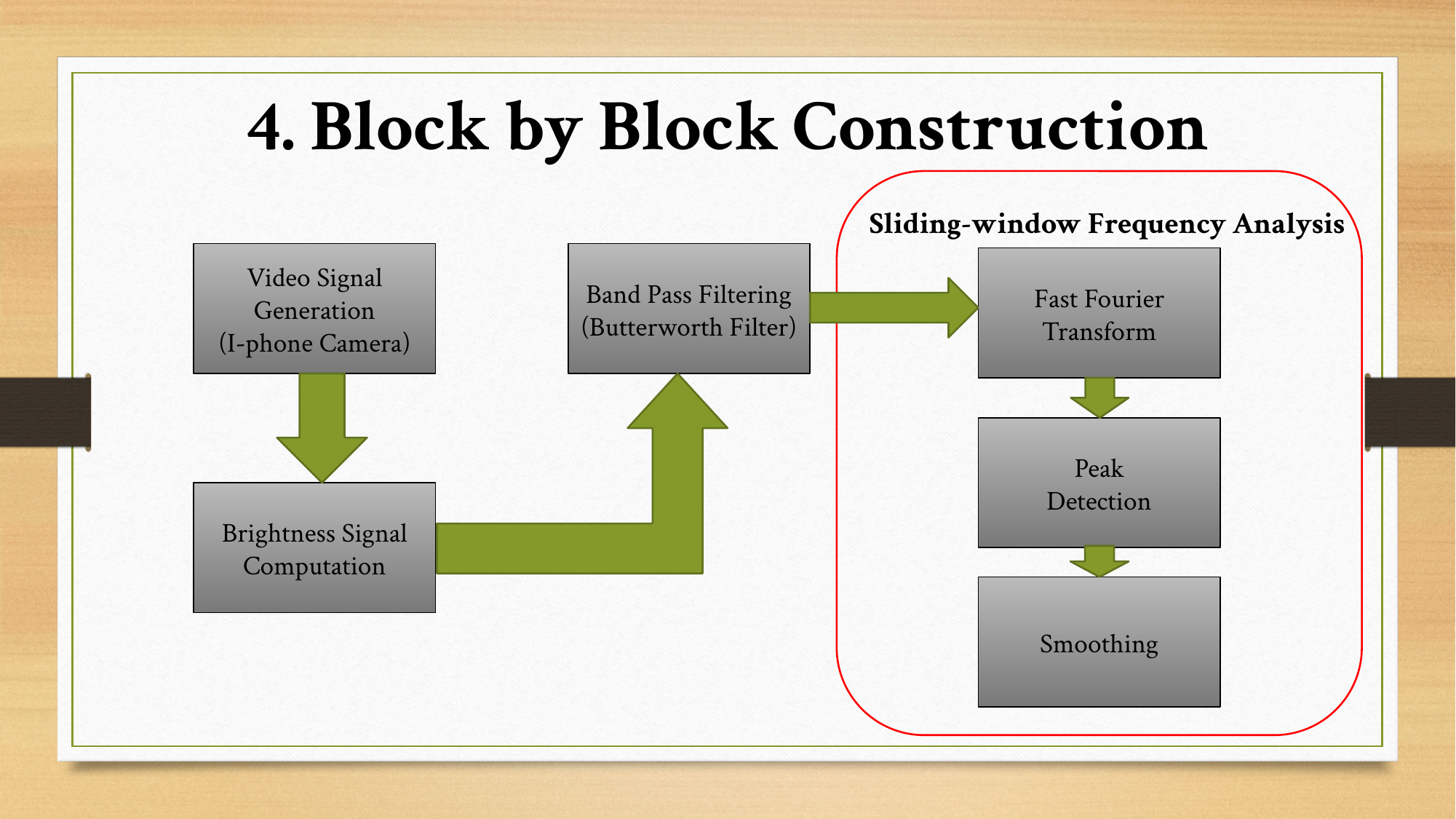

4. Block by Block Construction

Sliding-window Frequency Analysis
Video Signal Generation
(I-phone Camera)
Band Pass Filtering
(Butterworth Filter)
Fast Fourier Transform

Peak
Detection
Brightness Signal Computation

Smoothing